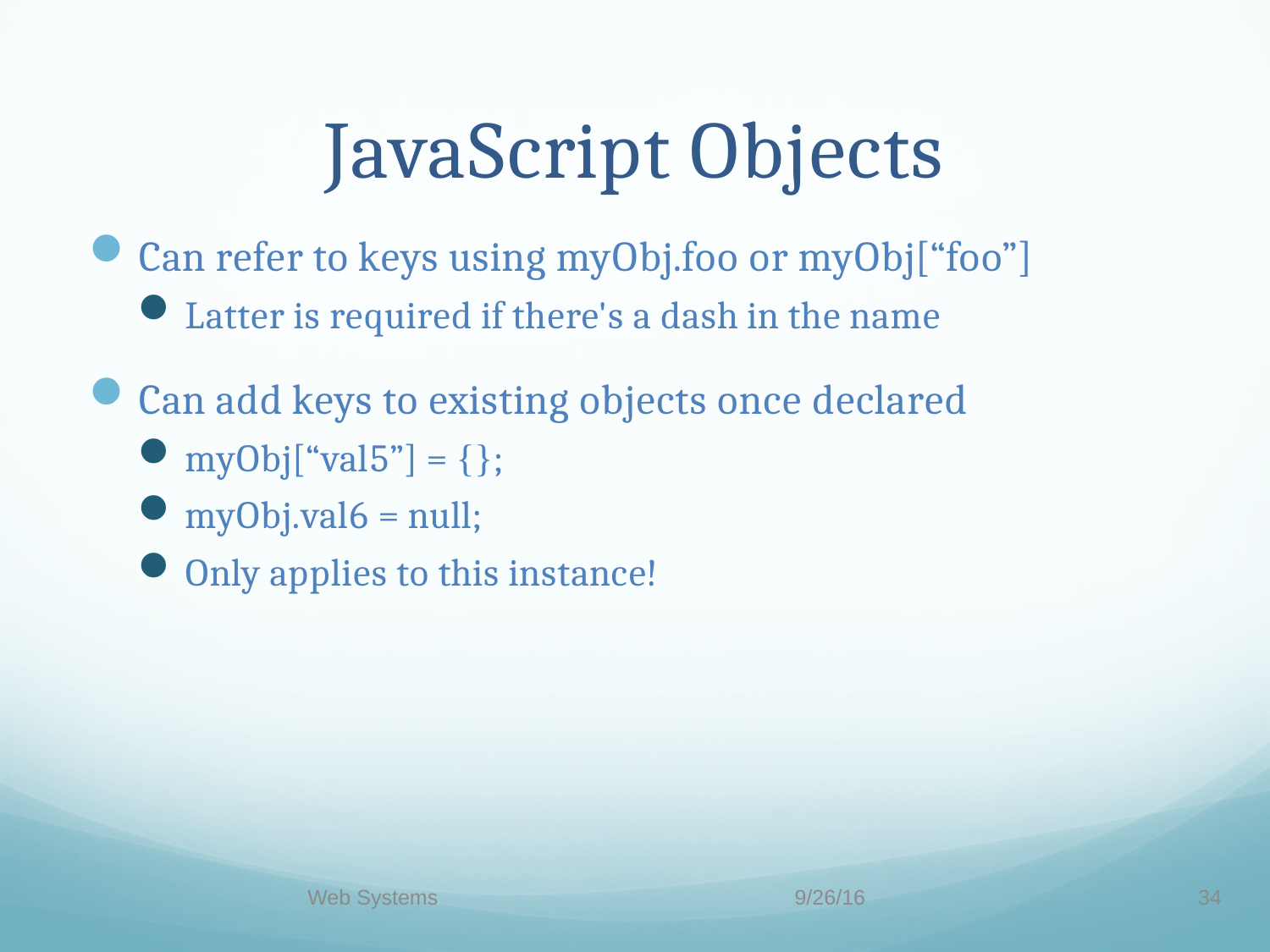

# JavaScript Objects
Can refer to keys using myObj.foo or myObj[“foo”]
Latter is required if there's a dash in the name
Can add keys to existing objects once declared
myObj[“val5”] = {};
myObj.val6 = null;
Only applies to this instance!
Web Systems
9/26/16
34